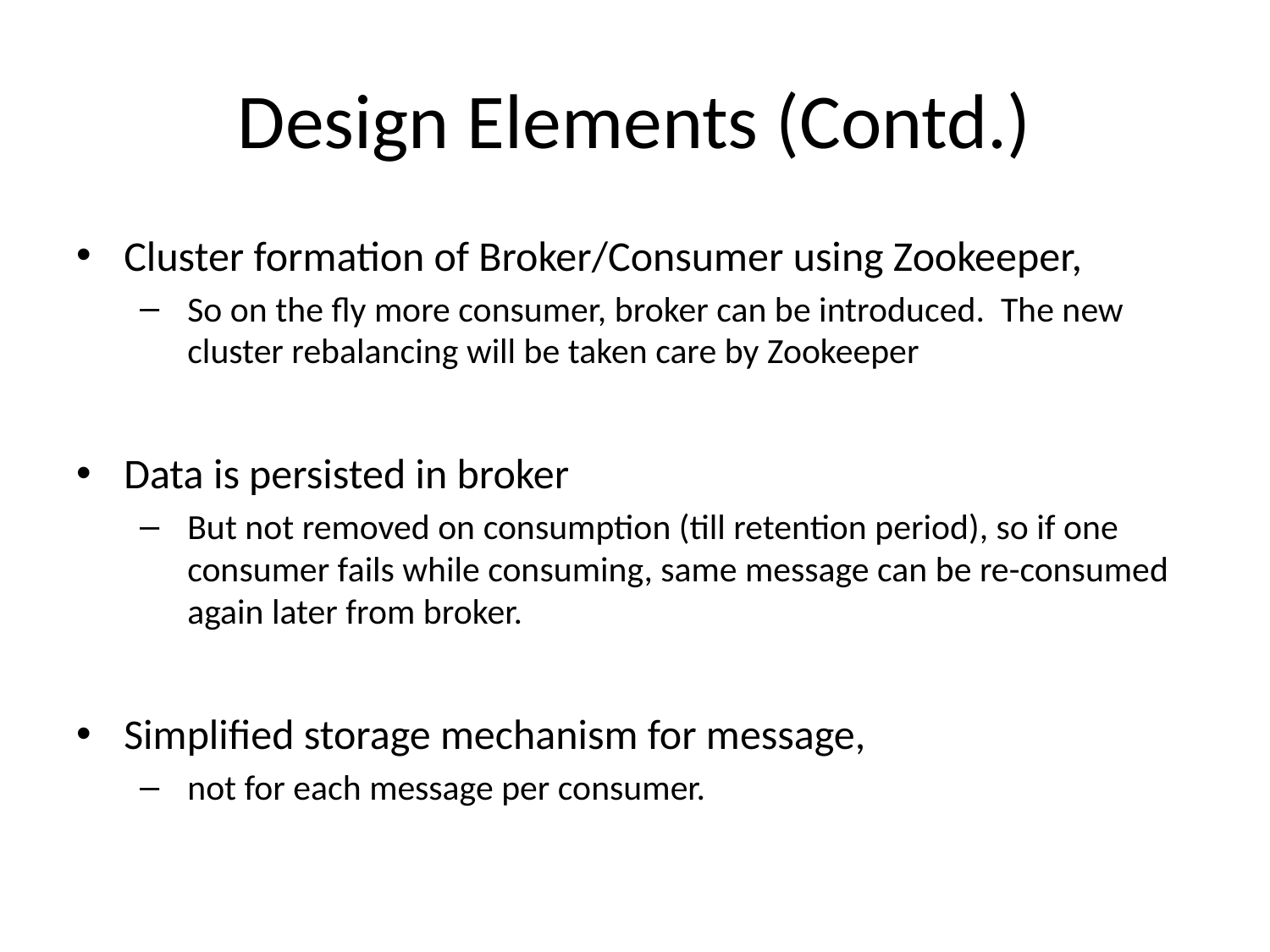

# Design Elements (Contd.)
Cluster formation of Broker/Consumer using Zookeeper,
So on the fly more consumer, broker can be introduced.  The new cluster rebalancing will be taken care by Zookeeper

Data is persisted in broker
But not removed on consumption (till retention period), so if one consumer fails while consuming, same message can be re-consumed again later from broker.

Simplified storage mechanism for message,
not for each message per consumer.